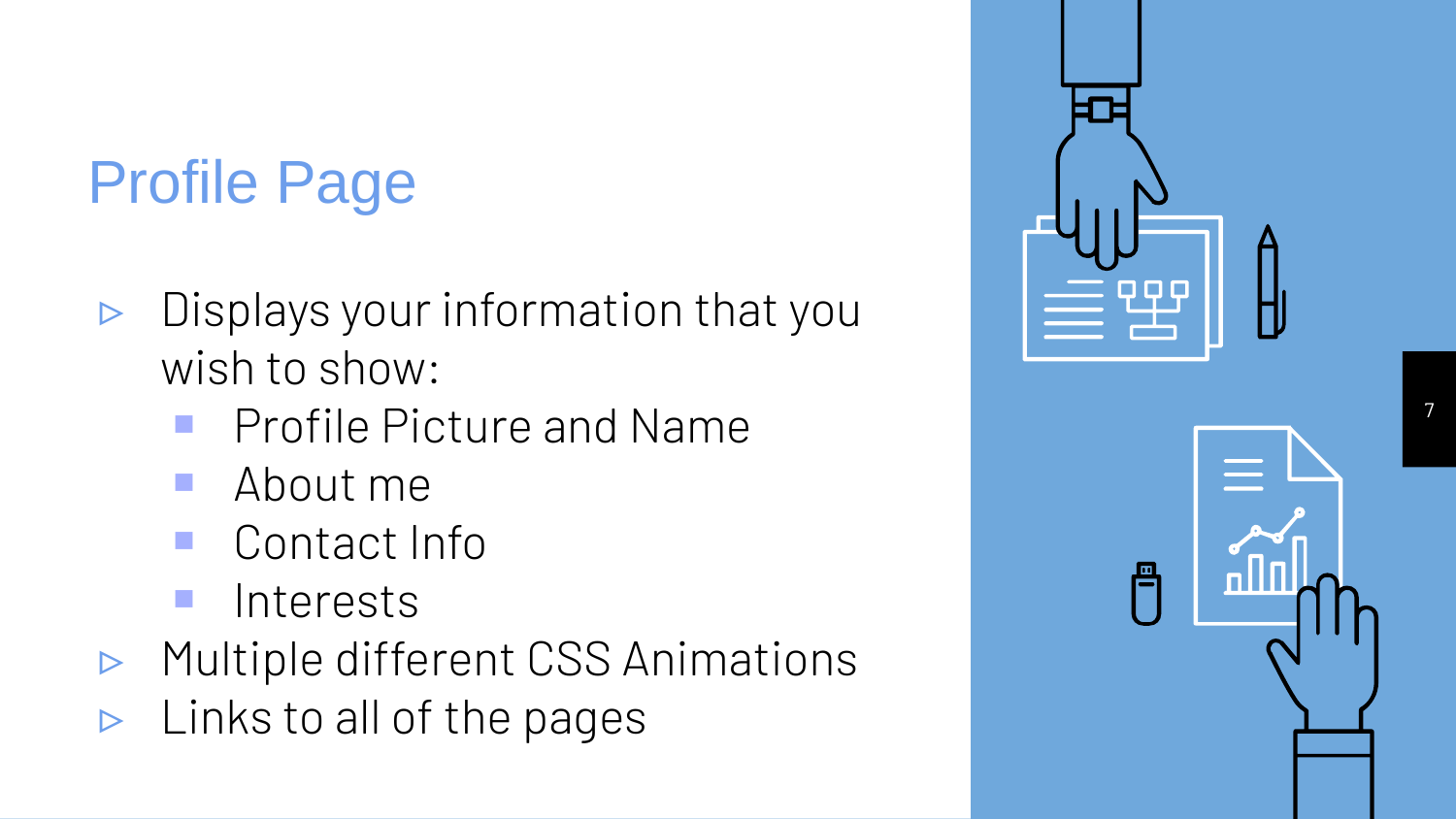

# Profile Page
Displays your information that you wish to show:
Profile Picture and Name
About me
Contact Info
Interests
Multiple different CSS Animations
Links to all of the pages
7